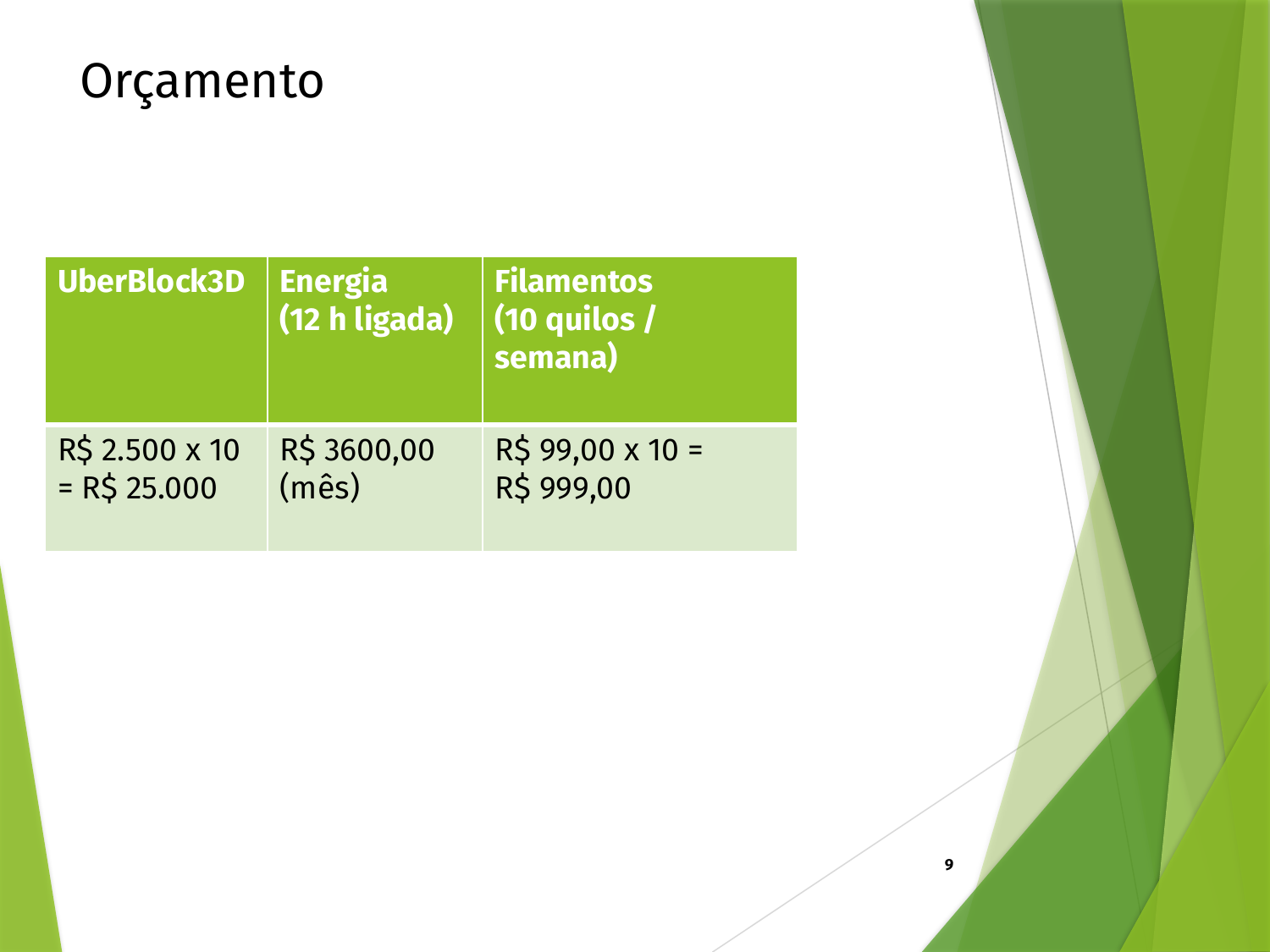

Orçamento

| UberBlock3D | Energia (12 h ligada) | Filamentos (10 quilos / semana) |
| --- | --- | --- |
| R$ 2.500 x 10 = R$ 25.000 | R$ 3600,00 (mês) | R$ 99,00 x 10 = R$ 999,00 |
9